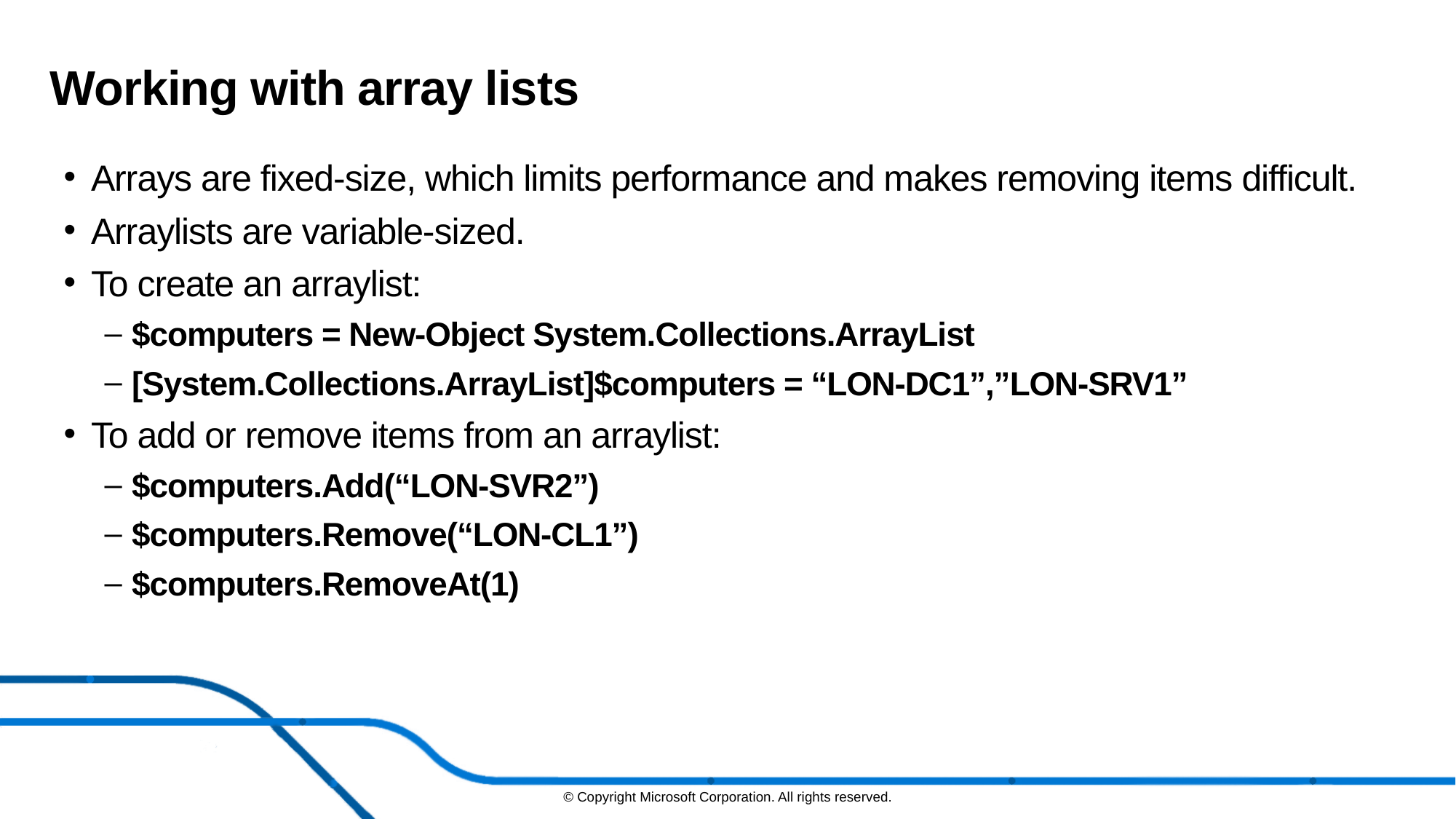

# Working with array lists
Arrays are fixed-size, which limits performance and makes removing items difficult.
Arraylists are variable-sized.
To create an arraylist:
$computers = New-Object System.Collections.ArrayList
[System.Collections.ArrayList]$computers = “LON-DC1”,”LON-SRV1”
To add or remove items from an arraylist:
$computers.Add(“LON-SVR2”)
$computers.Remove(“LON-CL1”)
$computers.RemoveAt(1)